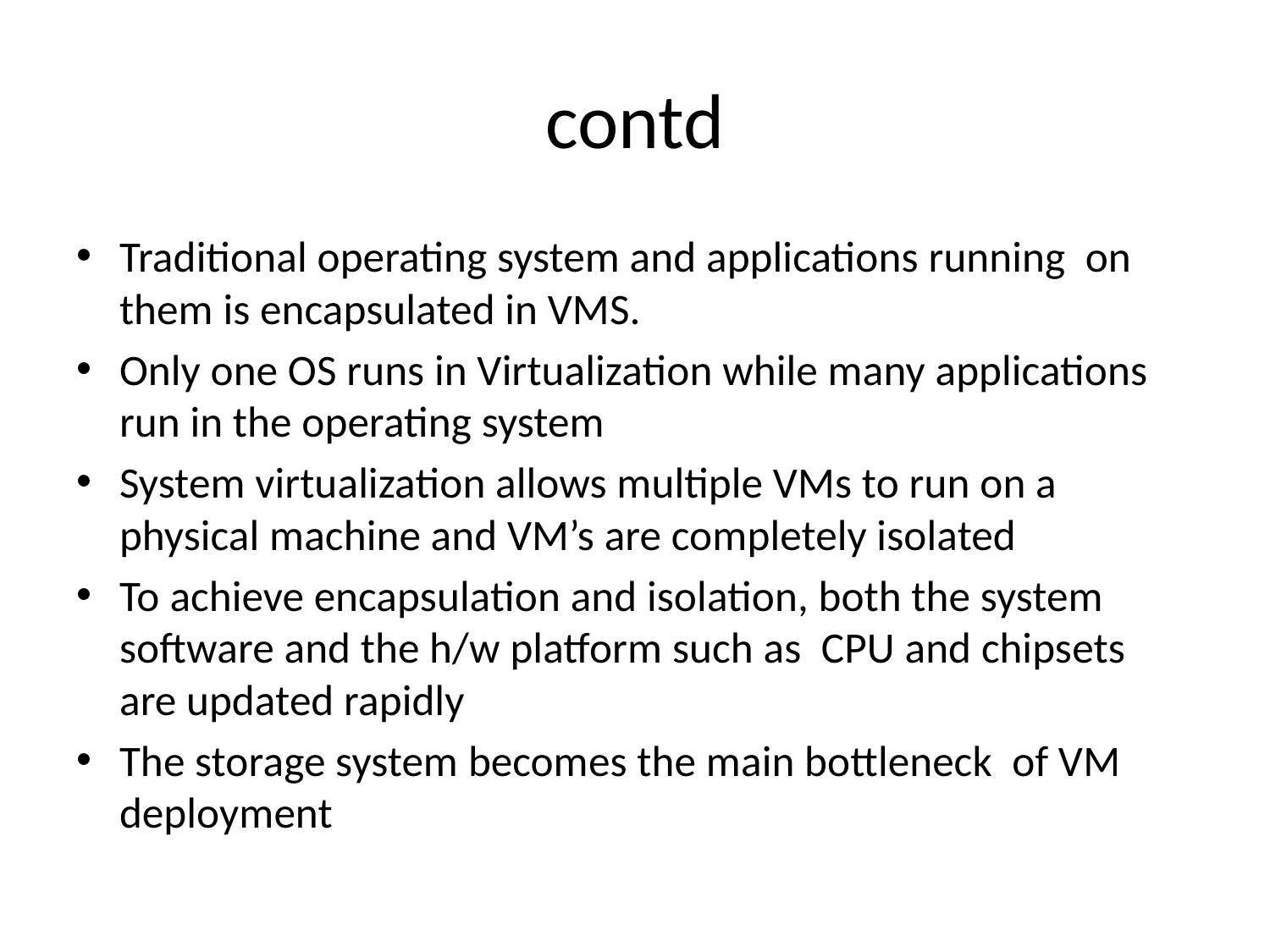

# contd
Traditional operating system and applications running  on them is encapsulated in VMS.
Only one OS runs in Virtualization while many applications run in the operating system
System virtualization allows multiple VMs to run on a physical machine and VM’s are completely isolated
To achieve encapsulation and isolation, both the system software and the h/w platform such as  CPU and chipsets  are updated rapidly
The storage system becomes the main bottleneck  of VM deployment